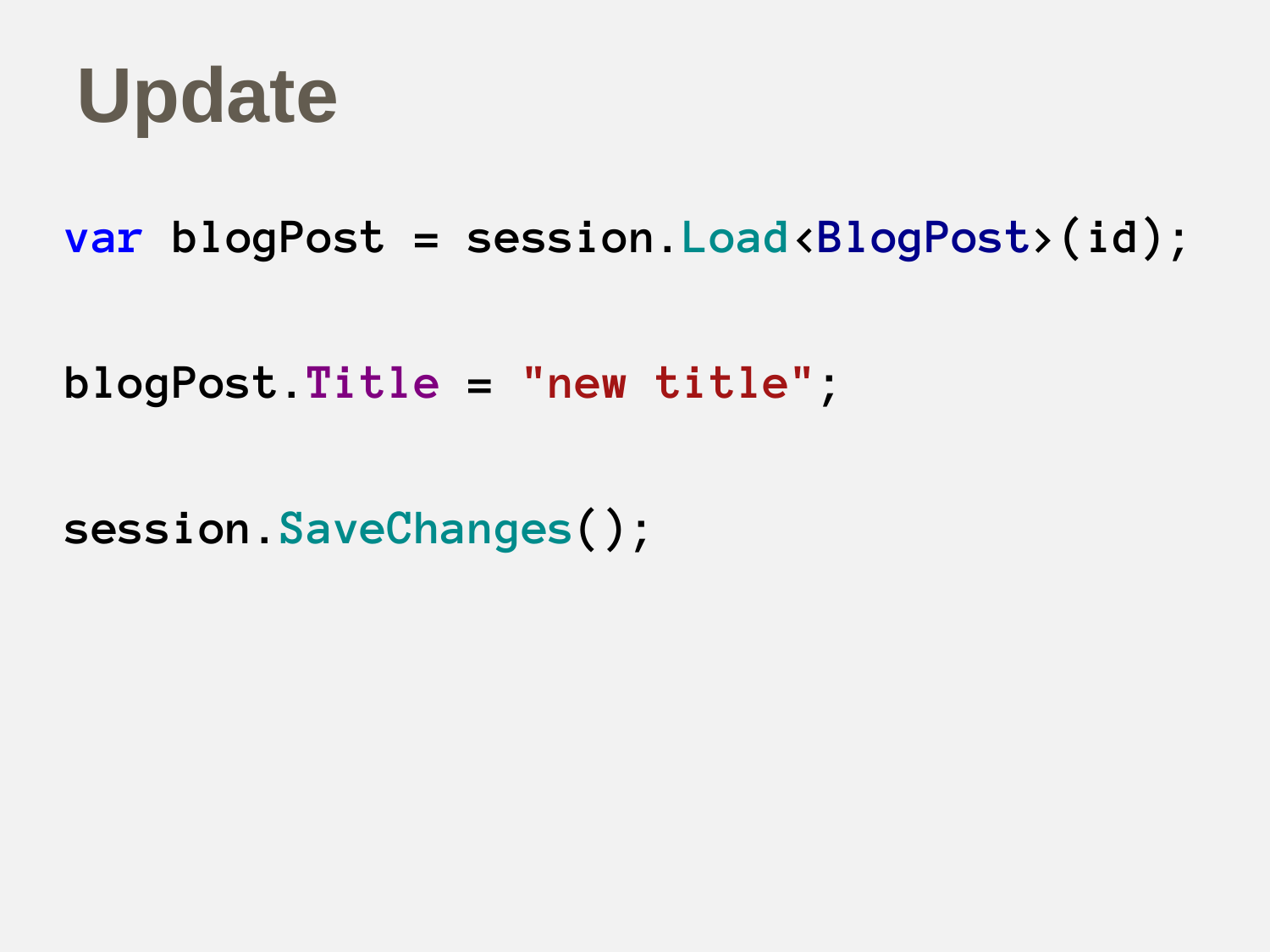

# Update
var blogPost = session.Load<BlogPost>(id);

blogPost.Title = "new title";

session.SaveChanges();